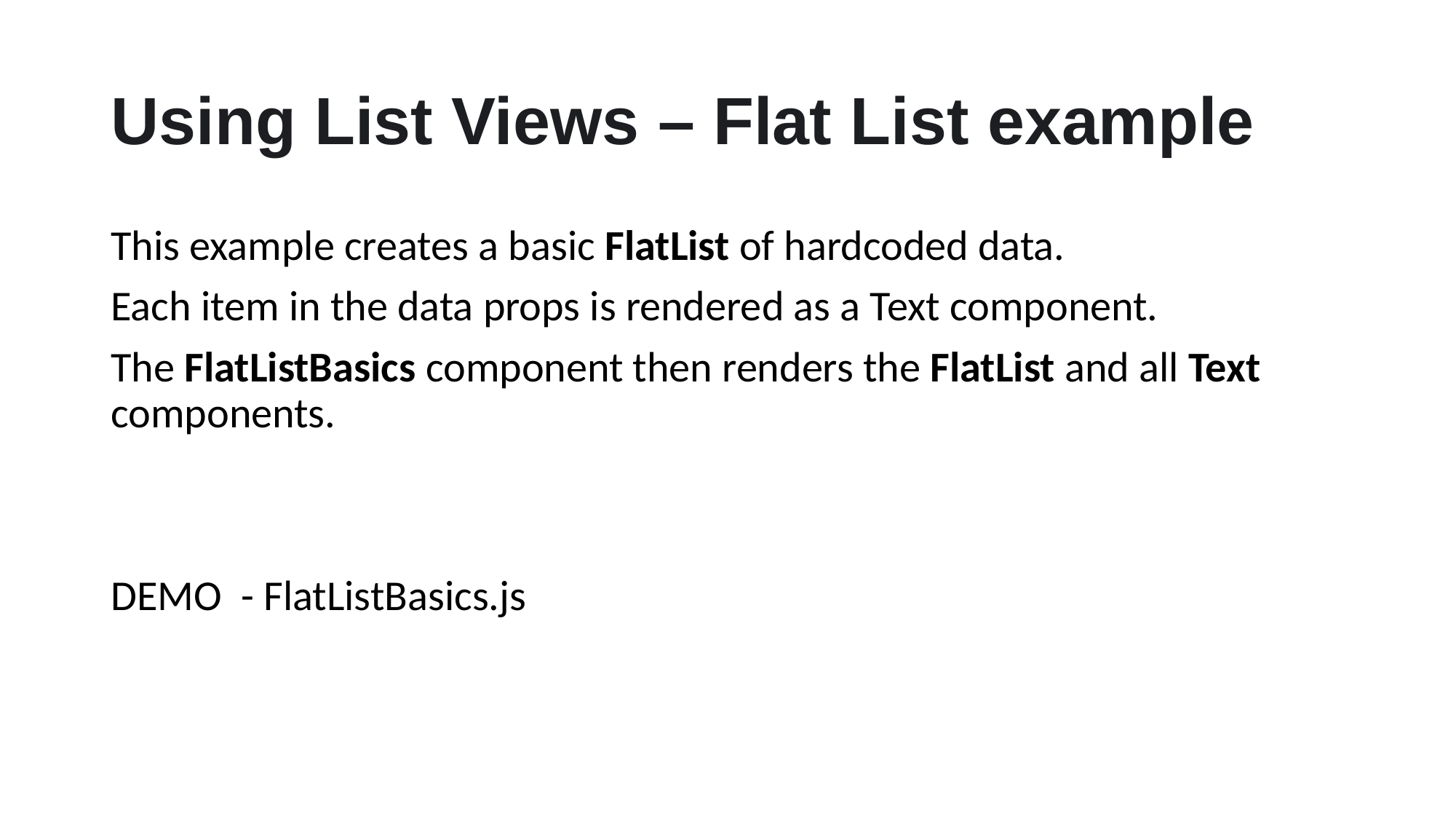

# Using List Views – Flat List example
This example creates a basic FlatList of hardcoded data.
Each item in the data props is rendered as a Text component.
The FlatListBasics component then renders the FlatList and all Text components.

DEMO  - FlatListBasics.js